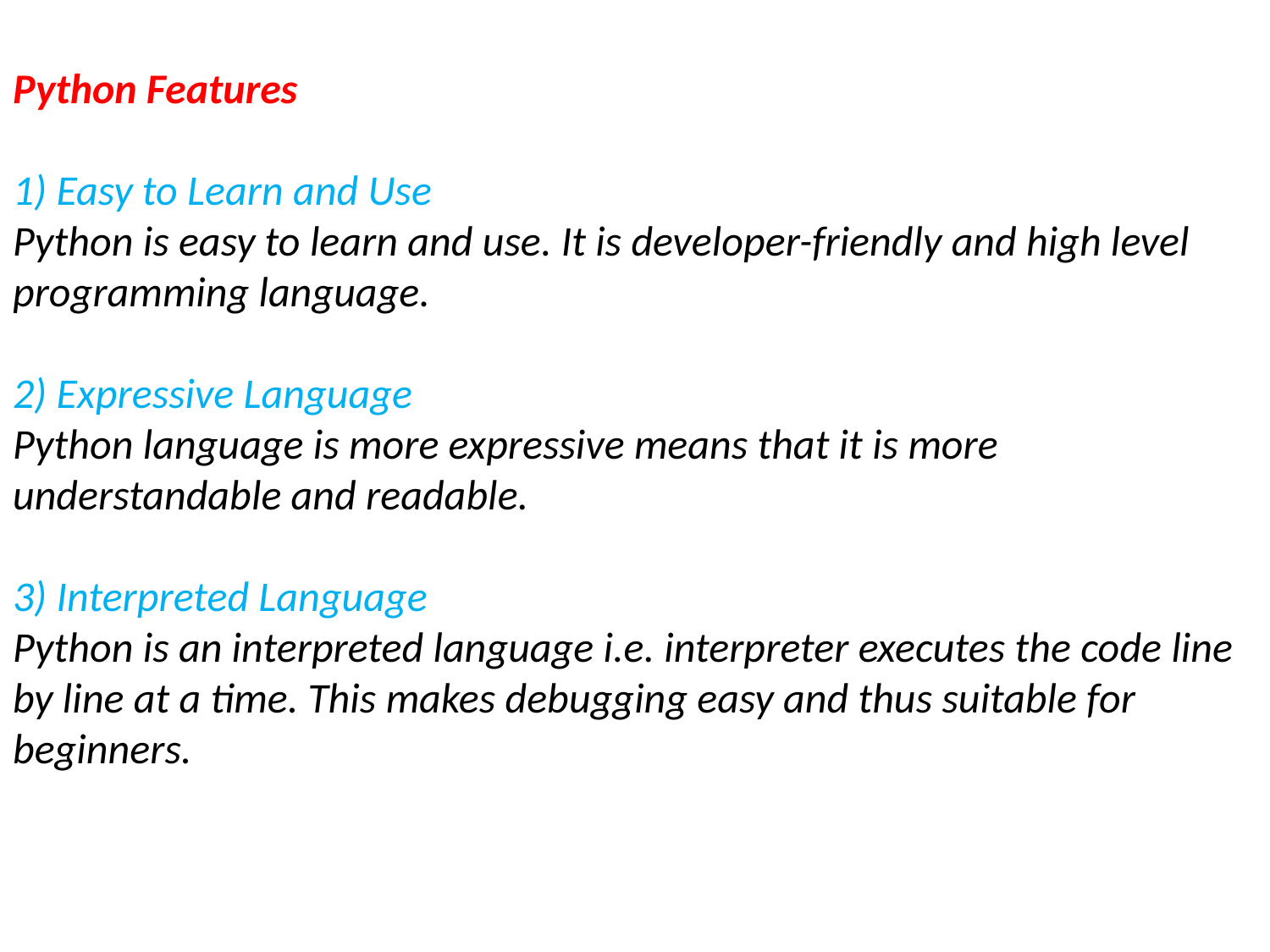

Python Features

1) Easy to Learn and Use
Python is easy to learn and use. It is developer-friendly and high level programming language.

2) Expressive Language
Python language is more expressive means that it is more understandable and readable.

3) Interpreted Language
Python is an interpreted language i.e. interpreter executes the code line by line at a time. This makes debugging easy and thus suitable for beginners.